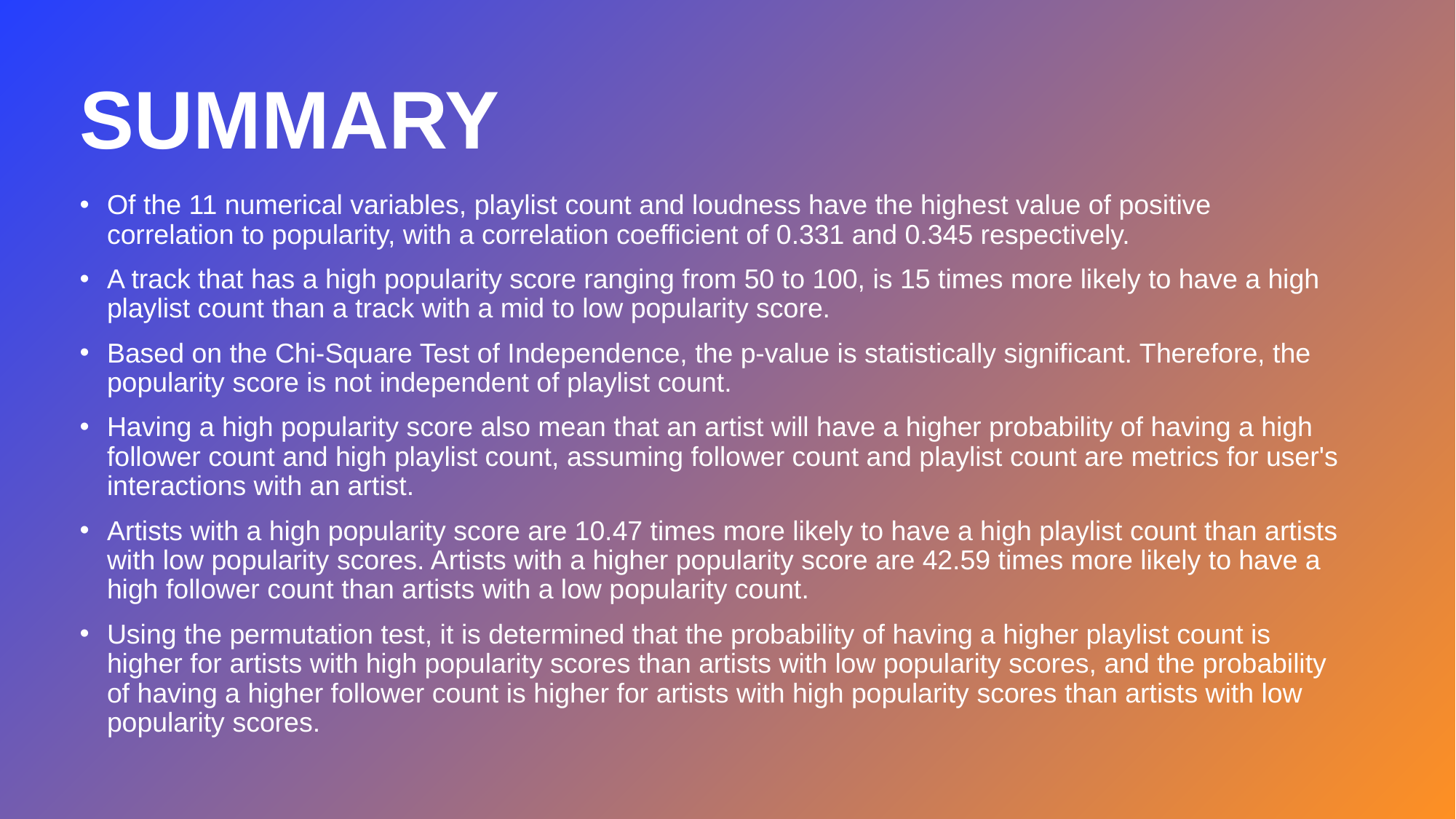

# Summary
Of the 11 numerical variables, playlist count and loudness have the highest value of positive correlation to popularity, with a correlation coefficient of 0.331 and 0.345 respectively.
A track that has a high popularity score ranging from 50 to 100, is 15 times more likely to have a high playlist count than a track with a mid to low popularity score.
Based on the Chi-Square Test of Independence, the p-value is statistically significant. Therefore, the popularity score is not independent of playlist count.
Having a high popularity score also mean that an artist will have a higher probability of having a high follower count and high playlist count, assuming follower count and playlist count are metrics for user's interactions with an artist.
Artists with a high popularity score are 10.47 times more likely to have a high playlist count than artists with low popularity scores. Artists with a higher popularity score are 42.59 times more likely to have a high follower count than artists with a low popularity count.
Using the permutation test, it is determined that the probability of having a higher playlist count is higher for artists with high popularity scores than artists with low popularity scores, and the probability of having a higher follower count is higher for artists with high popularity scores than artists with low popularity scores.
13